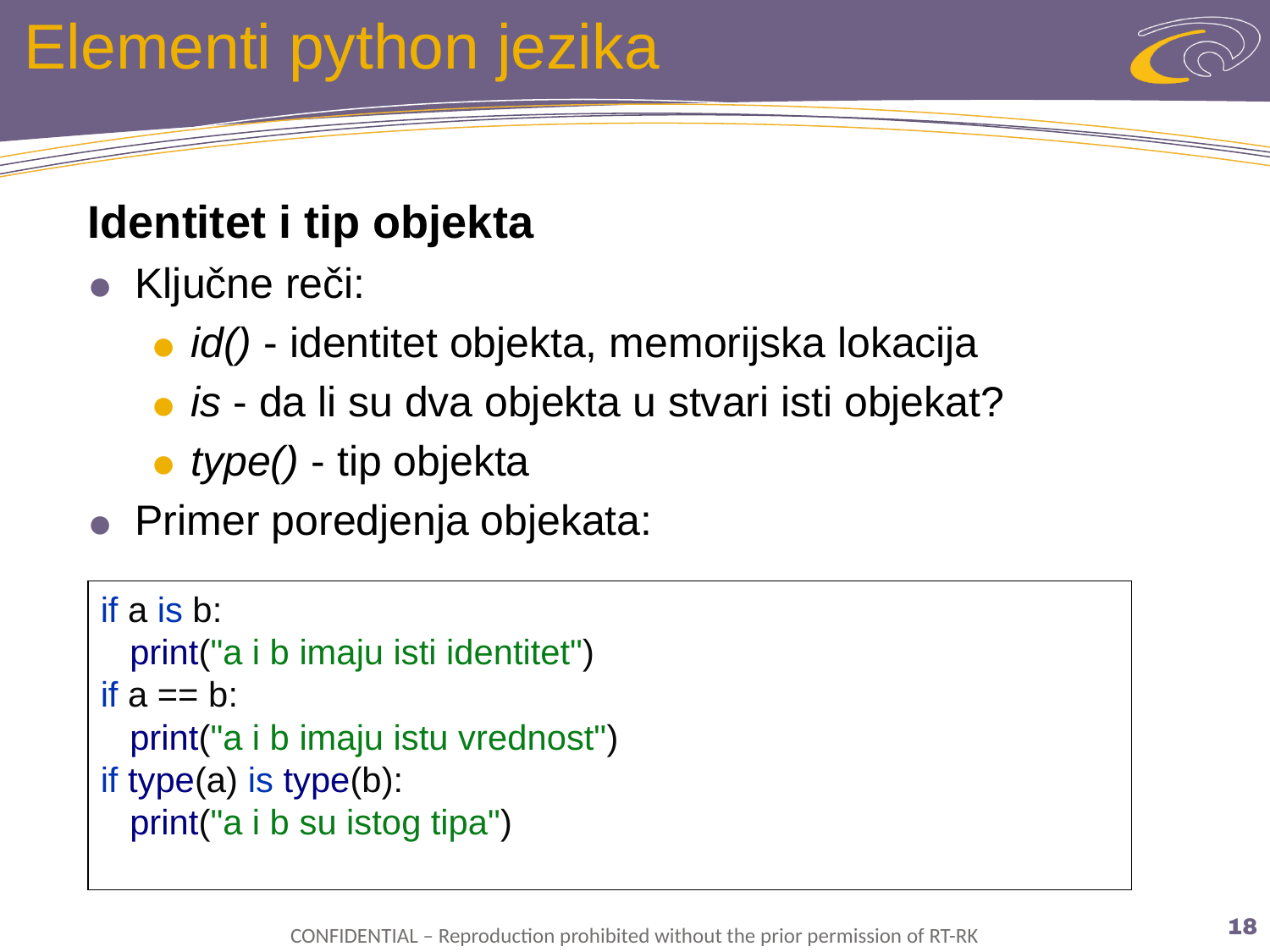

# Elementi python jezika
Identitet i tip objekta
Ključne reči:
id() - identitet objekta, memorijska lokacija
is - da li su dva objekta u stvari isti objekat?
type() - tip objekta
Primer poredjenja objekata:

if a is b:
   print("a i b imaju isti identitet")
if a == b:
   print("a i b imaju istu vrednost")
if type(a) is type(b):
   print("a i b su istog tipa")